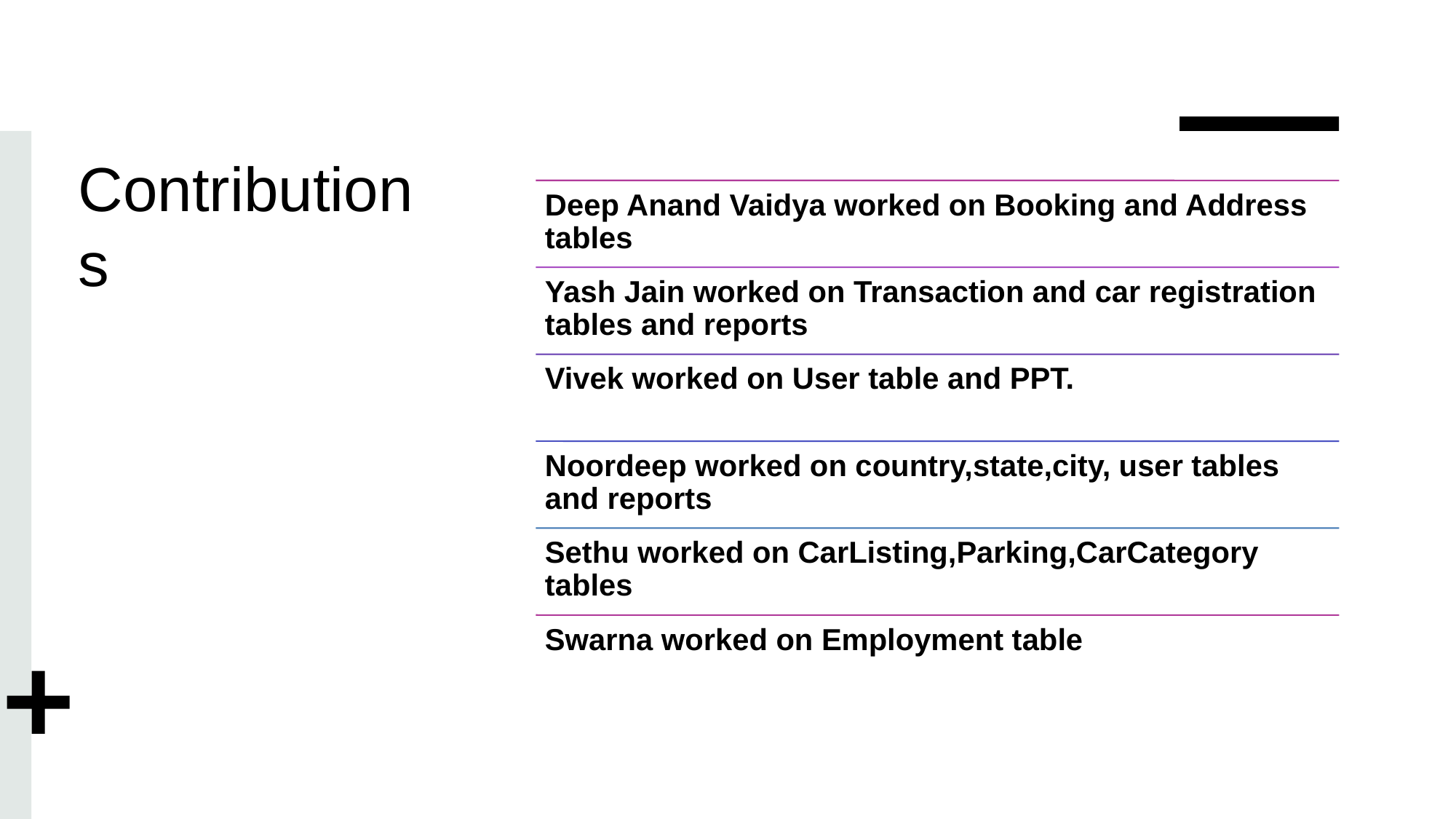

# Contributions
Deep Anand Vaidya worked on Booking and Address  tables
Yash Jain worked on Transaction and car registration tables and reports
Vivek worked on User table and PPT.
Noordeep worked on country,state,city, user tables and reports
Sethu worked on CarListing,Parking,CarCategory tables
Swarna worked on Employment table